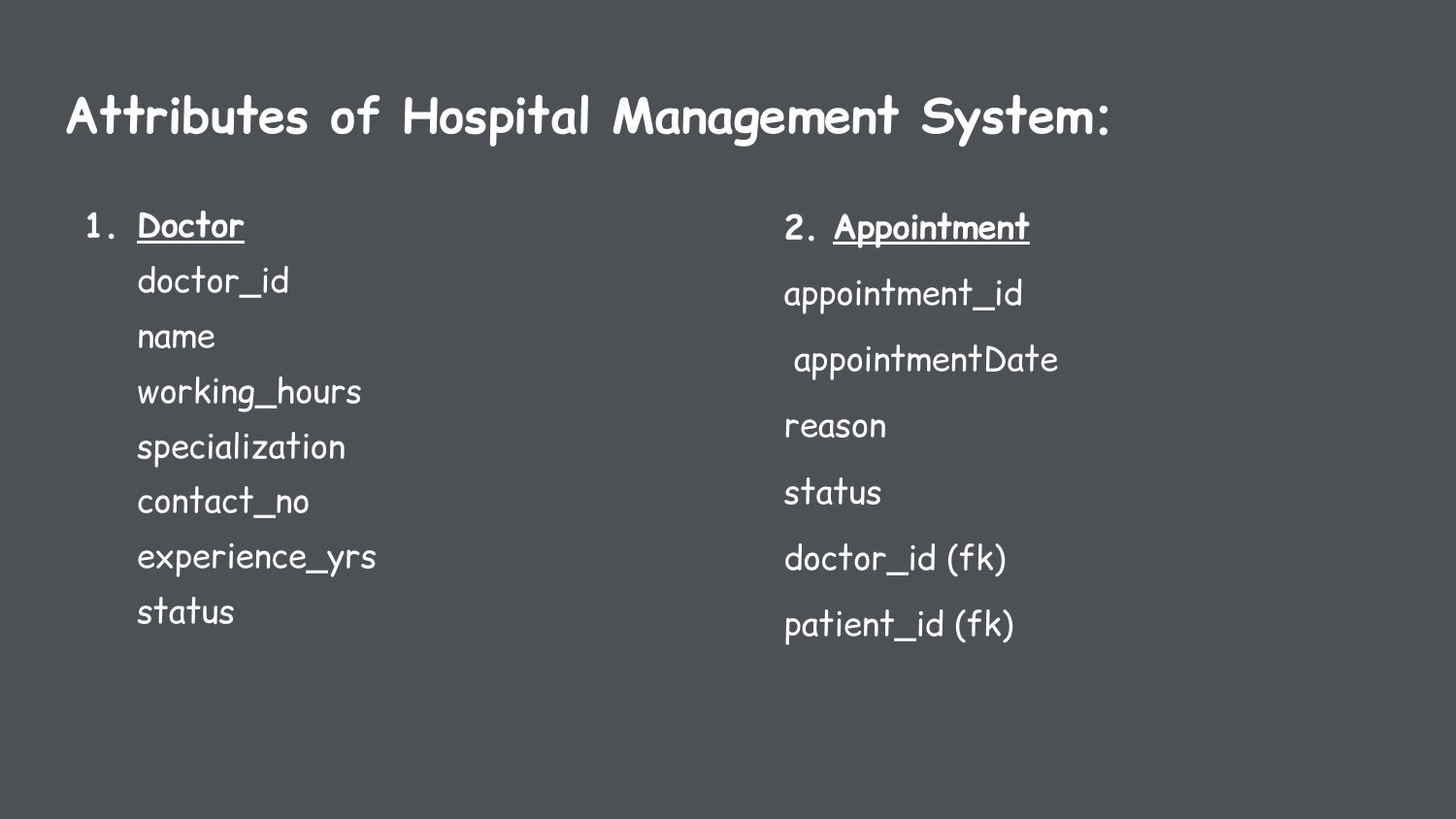

# Attributes of Hospital Management System:

2. Appointment
appointment_id
 appointmentDate
reason
status
doctor_id (fk)
patient_id (fk)

Doctor
doctor_id
name
working_hours
specialization
contact_no
experience_yrs
status